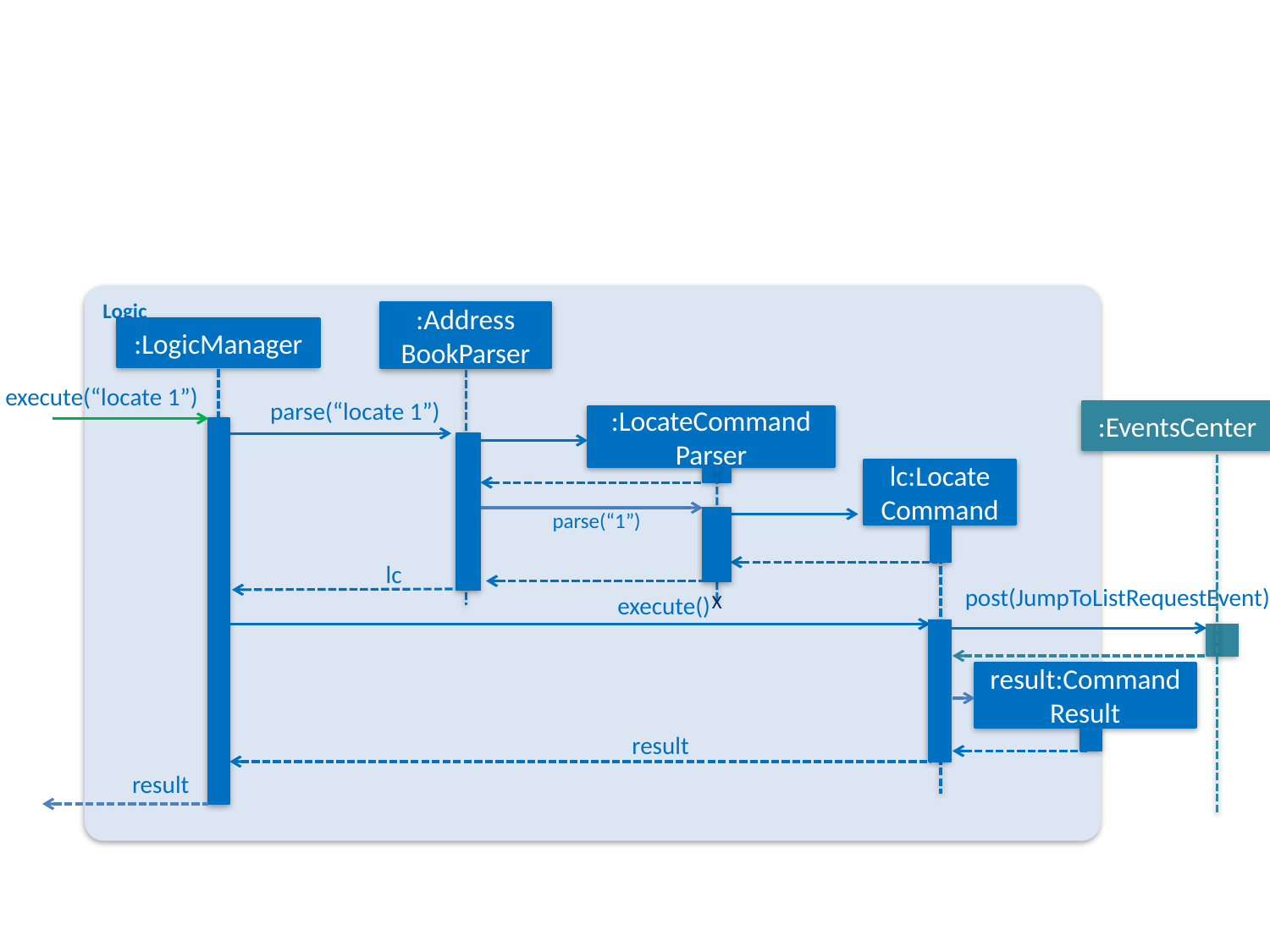

Logic
:Address
BookParser
:LogicManager
execute(“locate 1”)
parse(“locate 1”)
:EventsCenter
:LocateCommand
Parser

lc:Locate
Command

parse(“1”)

lc
post(JumpToListRequestEvent)
X
execute()

result:Command Result

result
result